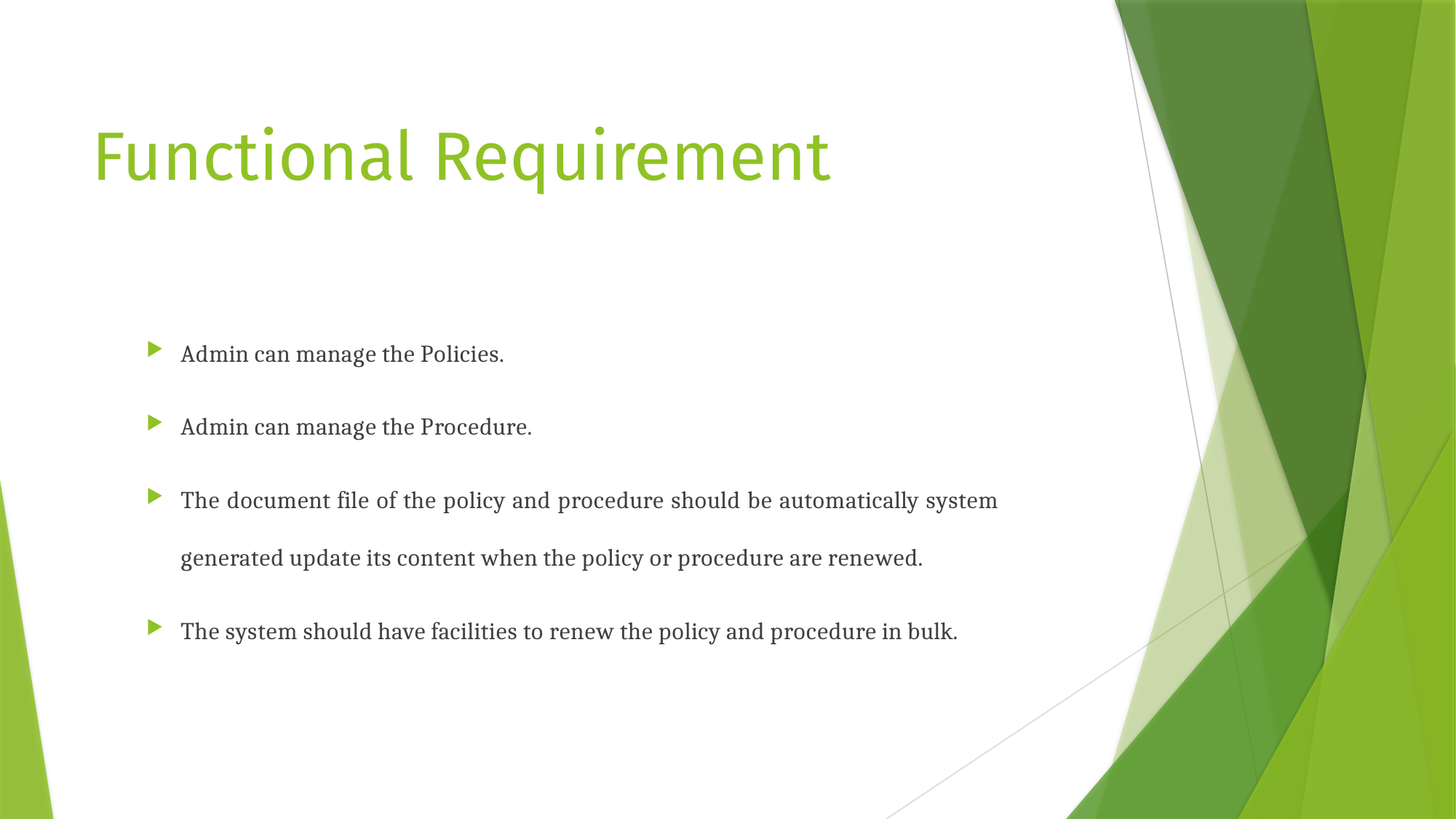

# Functional Requirement
Admin can manage the Policies.
Admin can manage the Procedure.
The document file of the policy and procedure should be automatically system generated update its content when the policy or procedure are renewed.
The system should have facilities to renew the policy and procedure in bulk.